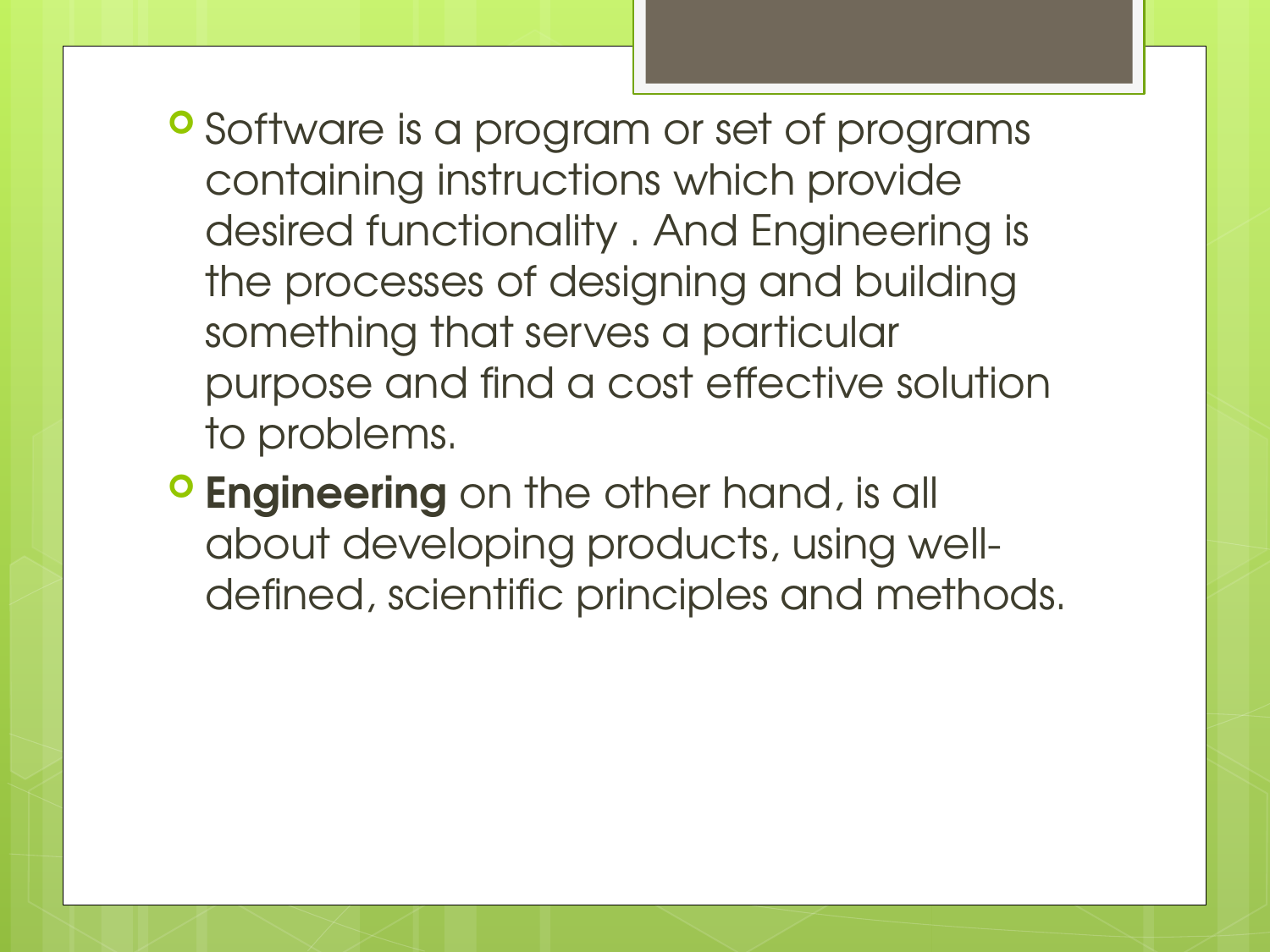

Software is a program or set of programs containing instructions which provide desired functionality . And Engineering is the processes of designing and building something that serves a particular purpose and find a cost effective solution to problems.
Engineering on the other hand, is all about developing products, using well-defined, scientific principles and methods.